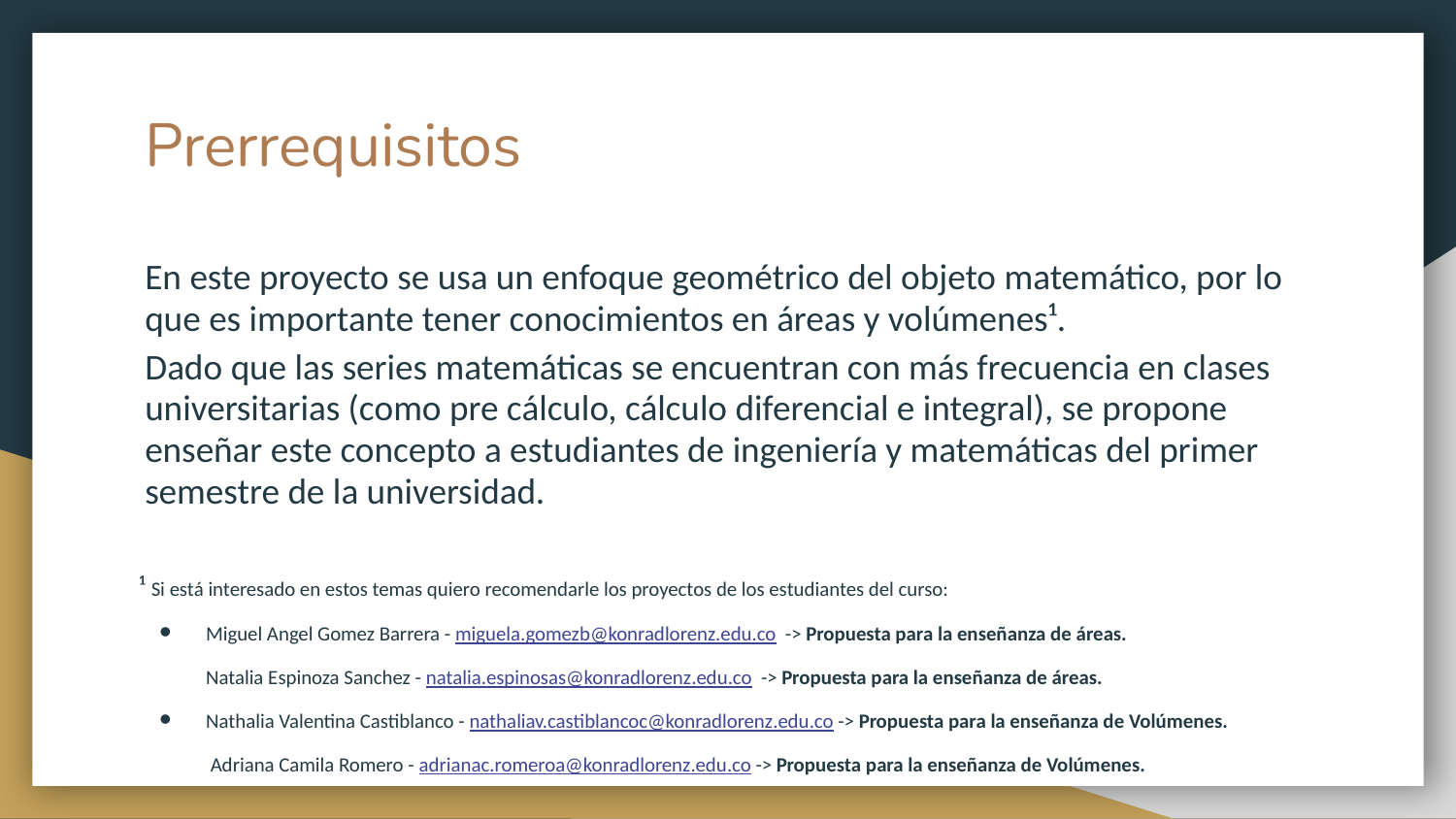

# Prerrequisitos
En este proyecto se usa un enfoque geométrico del objeto matemático, por lo que es importante tener conocimientos en áreas y volúmenes¹.
Dado que las series matemáticas se encuentran con más frecuencia en clases universitarias (como pre cálculo, cálculo diferencial e integral), se propone enseñar este concepto a estudiantes de ingeniería y matemáticas del primer semestre de la universidad.

 ¹ Si está interesado en estos temas quiero recomendarle los proyectos de los estudiantes del curso:
Miguel Angel Gomez Barrera - miguela.gomezb@konradlorenz.edu.co  -> Propuesta para la enseñanza de áreas.
Natalia Espinoza Sanchez - natalia.espinosas@konradlorenz.edu.co  -> Propuesta para la enseñanza de áreas.
Nathalia Valentina Castiblanco - nathaliav.castiblancoc@konradlorenz.edu.co -> Propuesta para la enseñanza de Volúmenes.
 Adriana Camila Romero - adrianac.romeroa@konradlorenz.edu.co -> Propuesta para la enseñanza de Volúmenes.